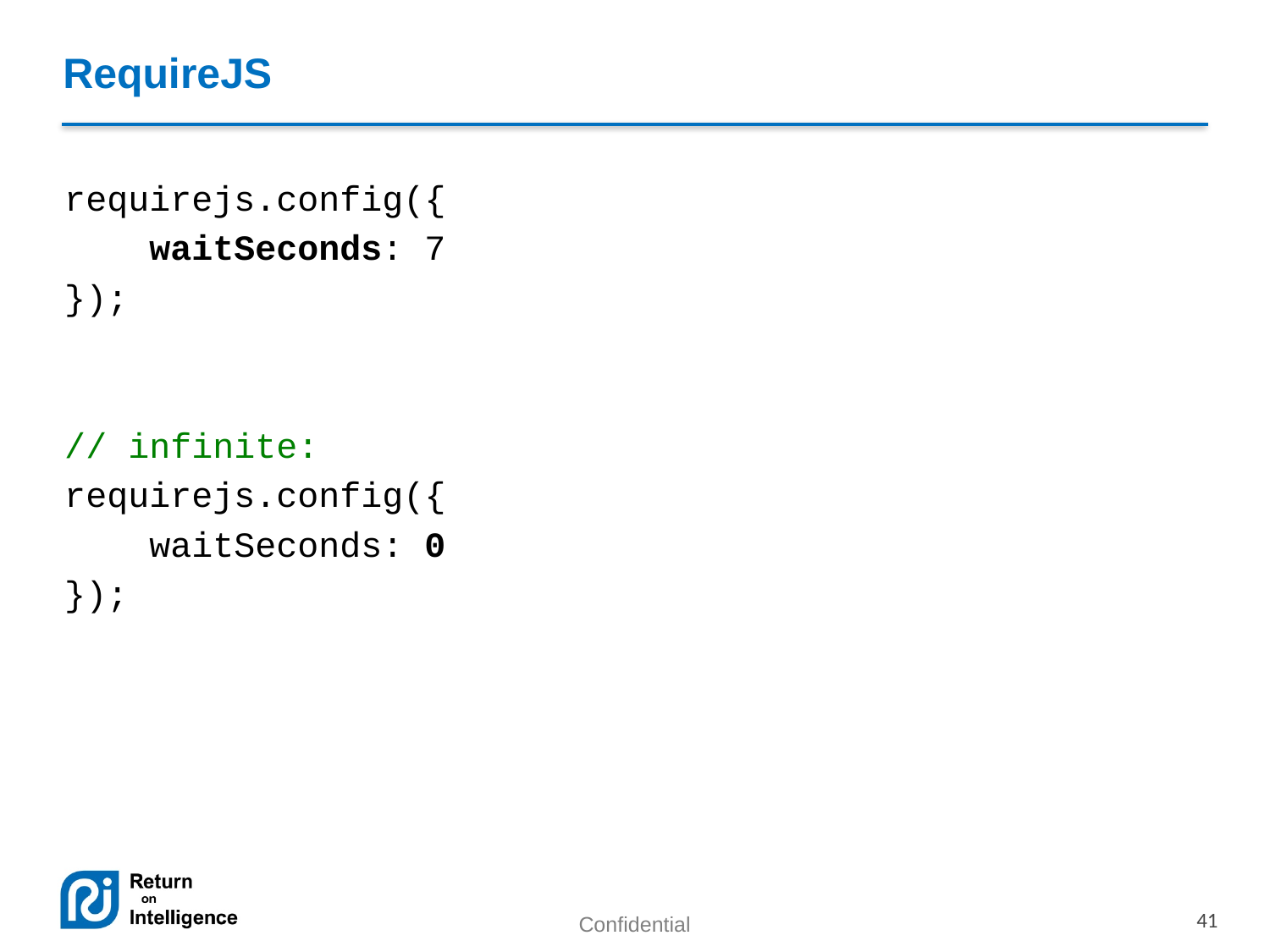

# RequireJS
requirejs.config({
    waitSeconds: 7
});

// infinite:
requirejs.config({
    waitSeconds: 0
});